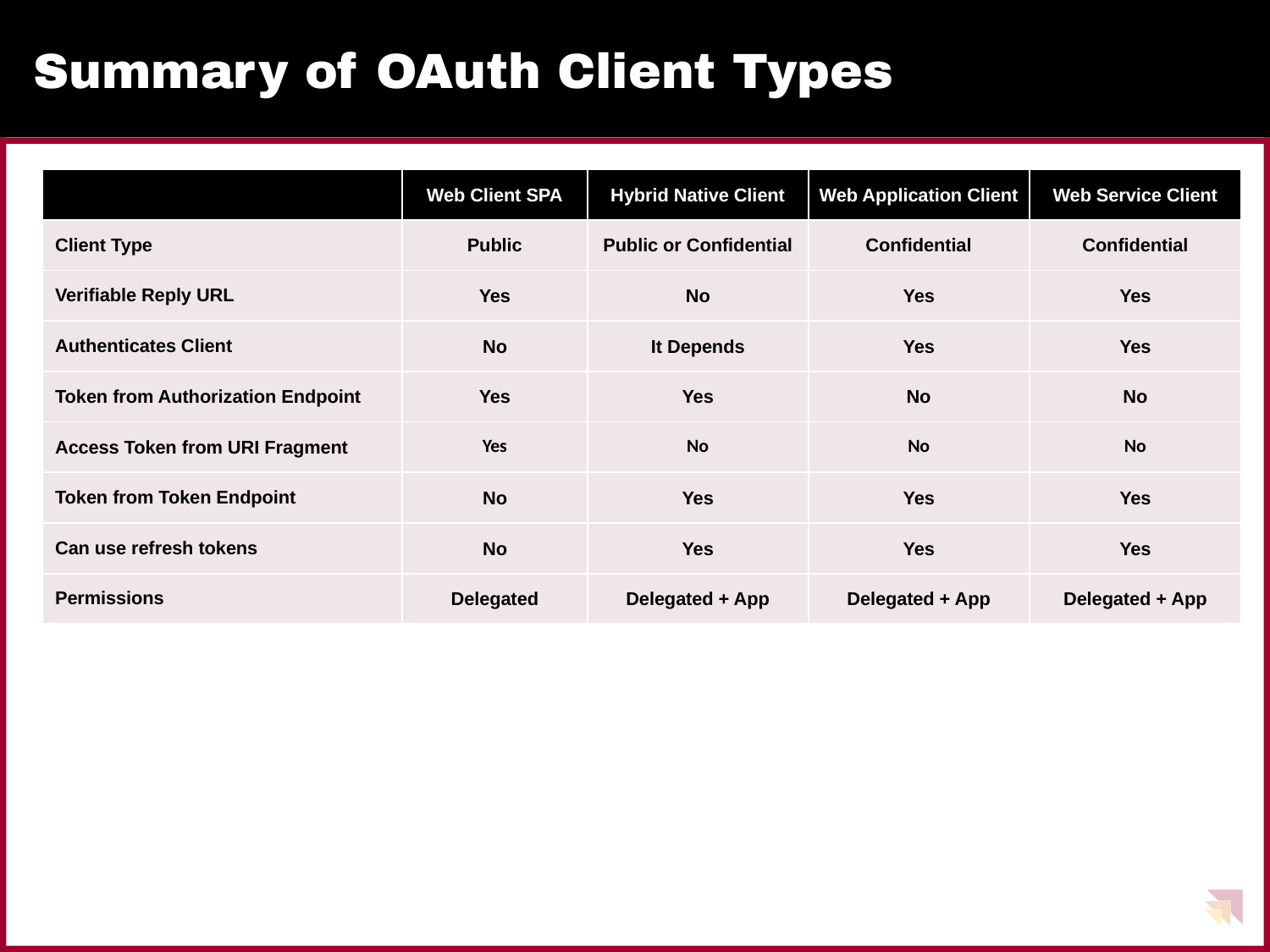

# Summary of OAuth Client Types
|  | Web Client SPA | Hybrid Native Client | Web Application Client | Web Service Client |
| --- | --- | --- | --- | --- |
| Client Type | Public | Public or Confidential | Confidential | Confidential |
| Verifiable Reply URL | Yes | No | Yes | Yes |
| Authenticates Client | No | It Depends | Yes | Yes |
| Token from Authorization Endpoint | Yes | Yes | No | No |
| Access Token from URI Fragment | Yes | No | No | No |
| Token from Token Endpoint | No | Yes | Yes | Yes |
| Can use refresh tokens | No | Yes | Yes | Yes |
| Permissions | Delegated | Delegated + App | Delegated + App | Delegated + App |